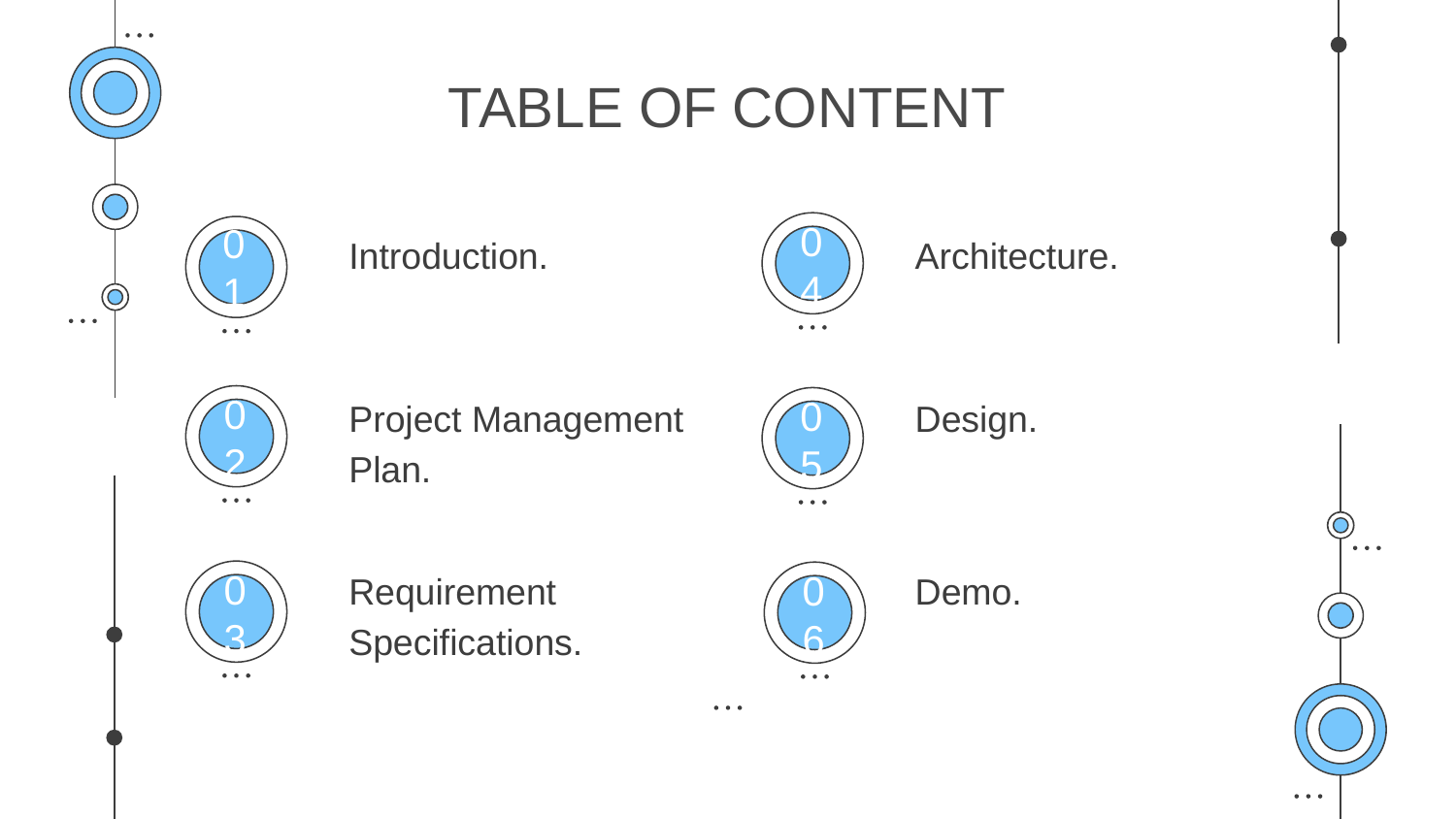

# TABLE OF CONTENT
Introduction.

Architecture.

04
01
Project Management Plan.
Design.

02
05
Demo.
Requirement Specifications.

03
06